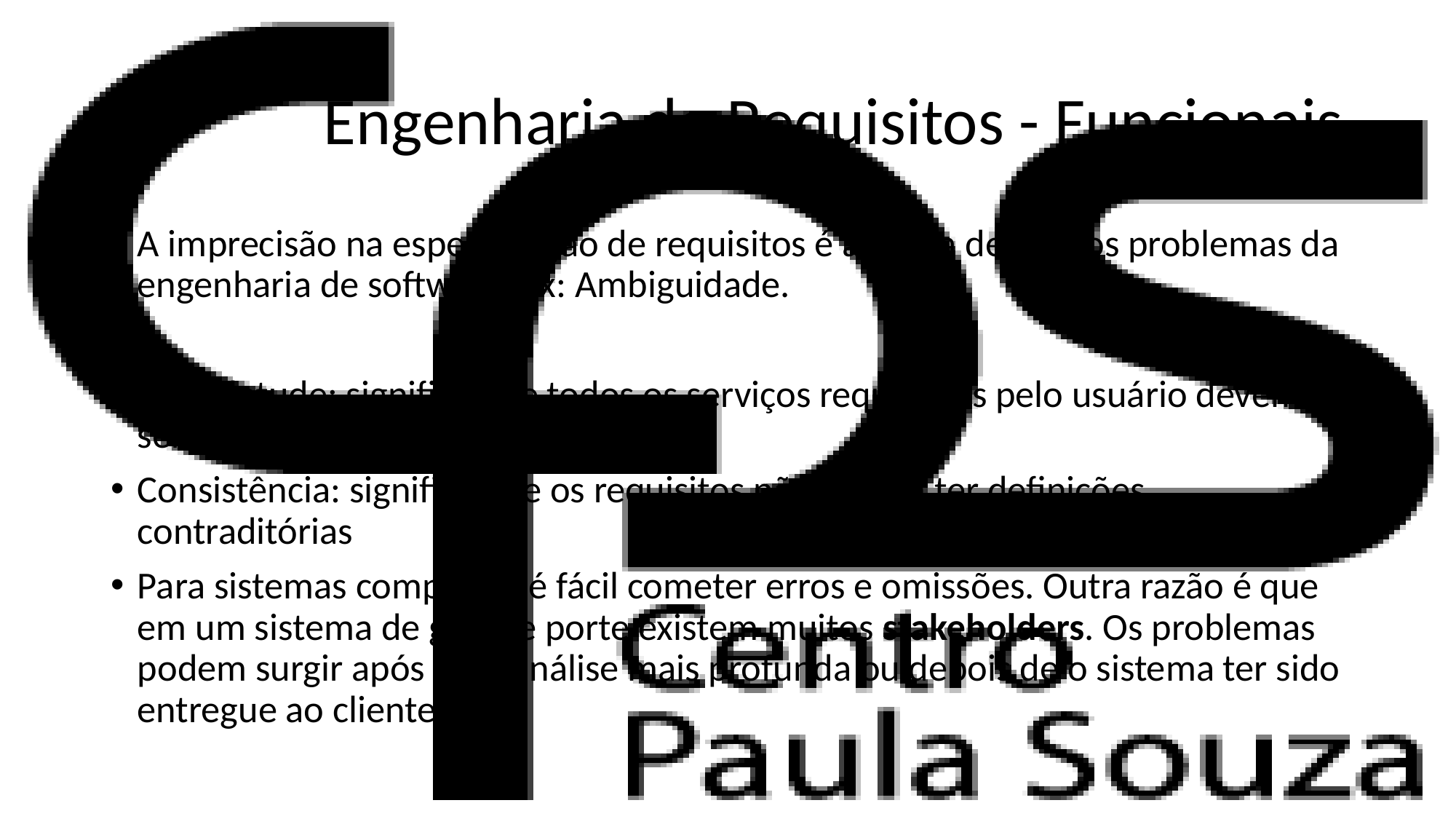

# Engenharia de Requisitos - Funcionais
A imprecisão na especificação de requisitos é a causa de muitos problemas da engenharia de software. Ex: Ambiguidade.

Completude: significa que todos os serviços requeridos pelo usuário devem ser definidos
Consistência: significa que os requisitos não devem ter definições contraditórias
Para sistemas complexos é fácil cometer erros e omissões. Outra razão é que em um sistema de grande porte existem muitos stakeholders. Os problemas podem surgir após uma análise mais profunda ou depois de o sistema ter sido entregue ao cliente.